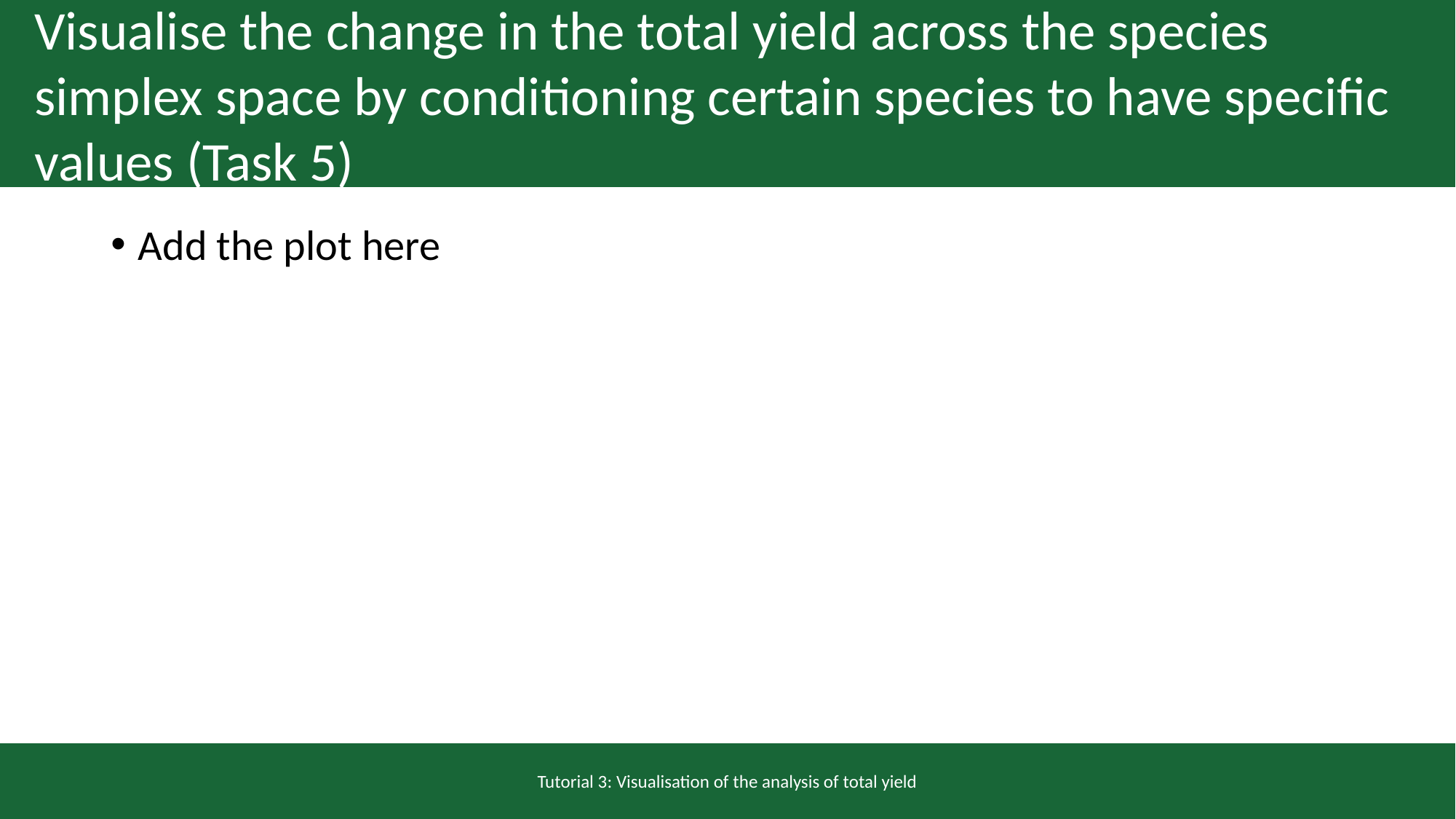

Visualise the change in the total yield across the species simplex space by conditioning certain species to have specific values (Task 5)
Add the plot here

Tutorial 3: Visualisation of the analysis of total yield